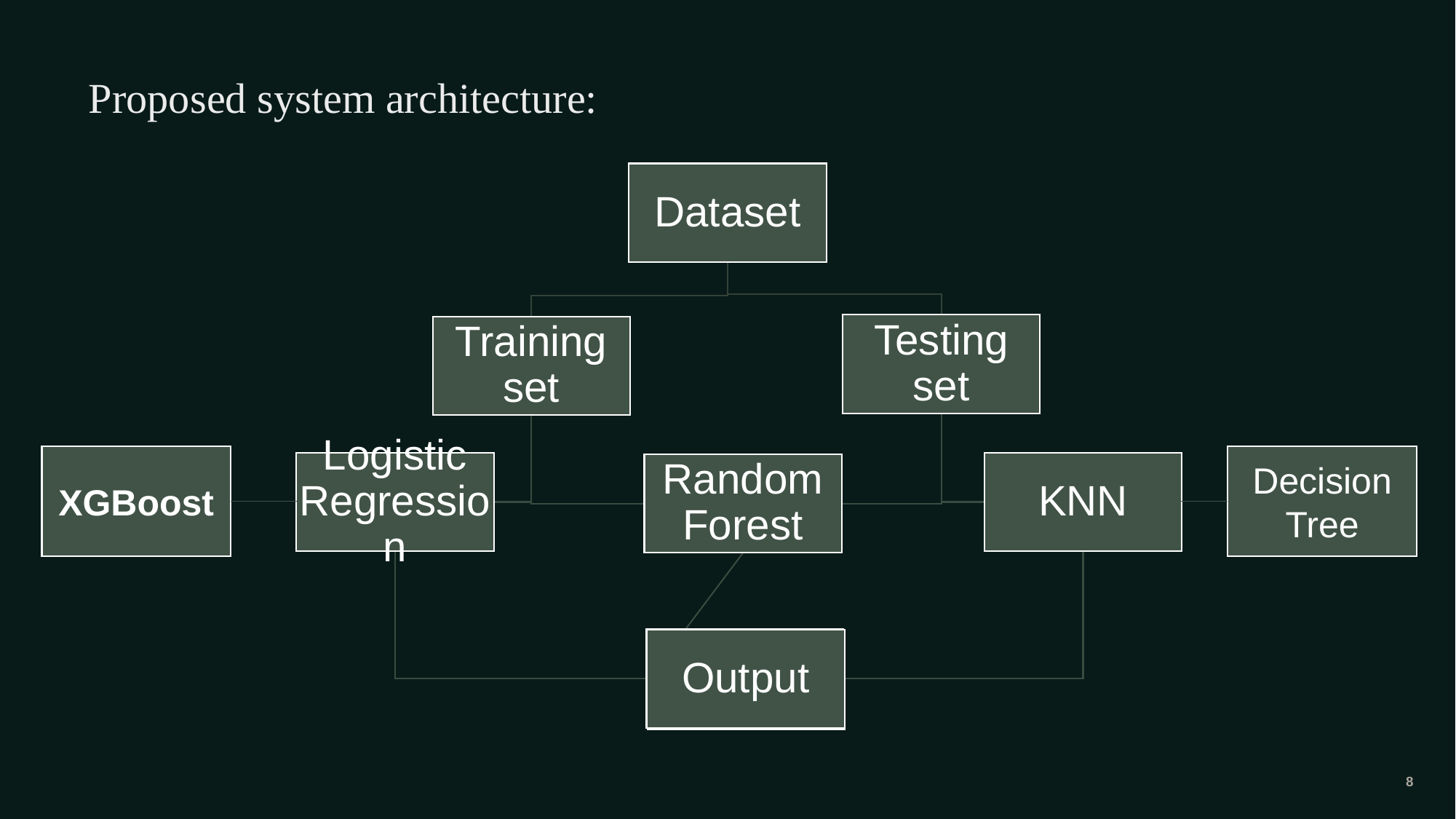

Proposed system architecture:
Dataset
Training set
Logistic Regression

Testing set
Random Forest

KNN
Output
XGBoost
Decision Tree
8